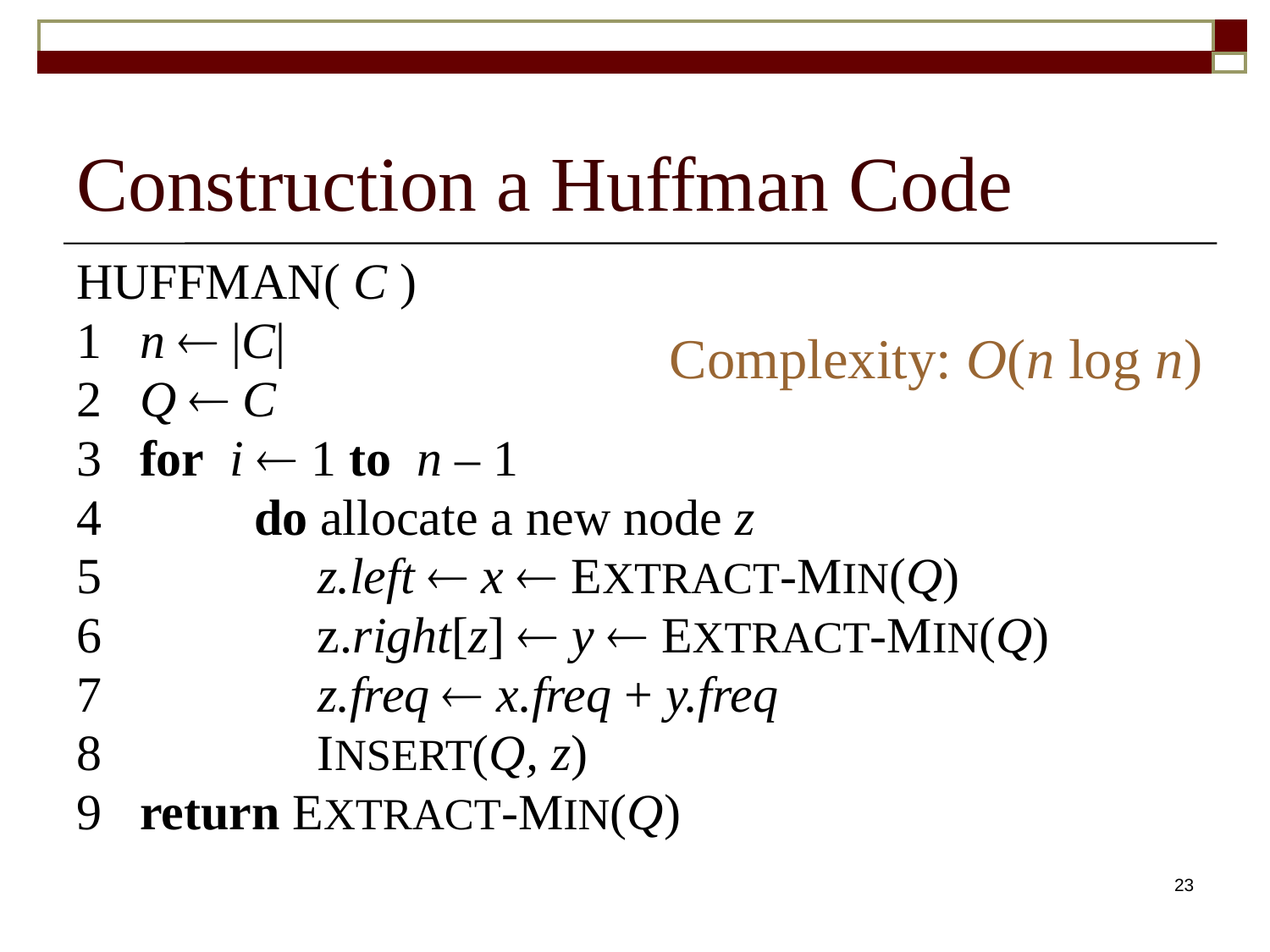

# Construction a Huffman Code
HUFFMAN( C )
1	n ← |C|
2	Q ← C
3	for  i ← 1 to  n – 1
4		do allocate a new node z
5		     z.left ← x ← EXTRACT-MIN(Q)
6		     z.right[z] ← y ← EXTRACT-MIN(Q)
7		     z.freq ← x.freq + y.freq
8		     INSERT(Q, z)
9	return EXTRACT-MIN(Q)
Complexity: O(n log n)
23